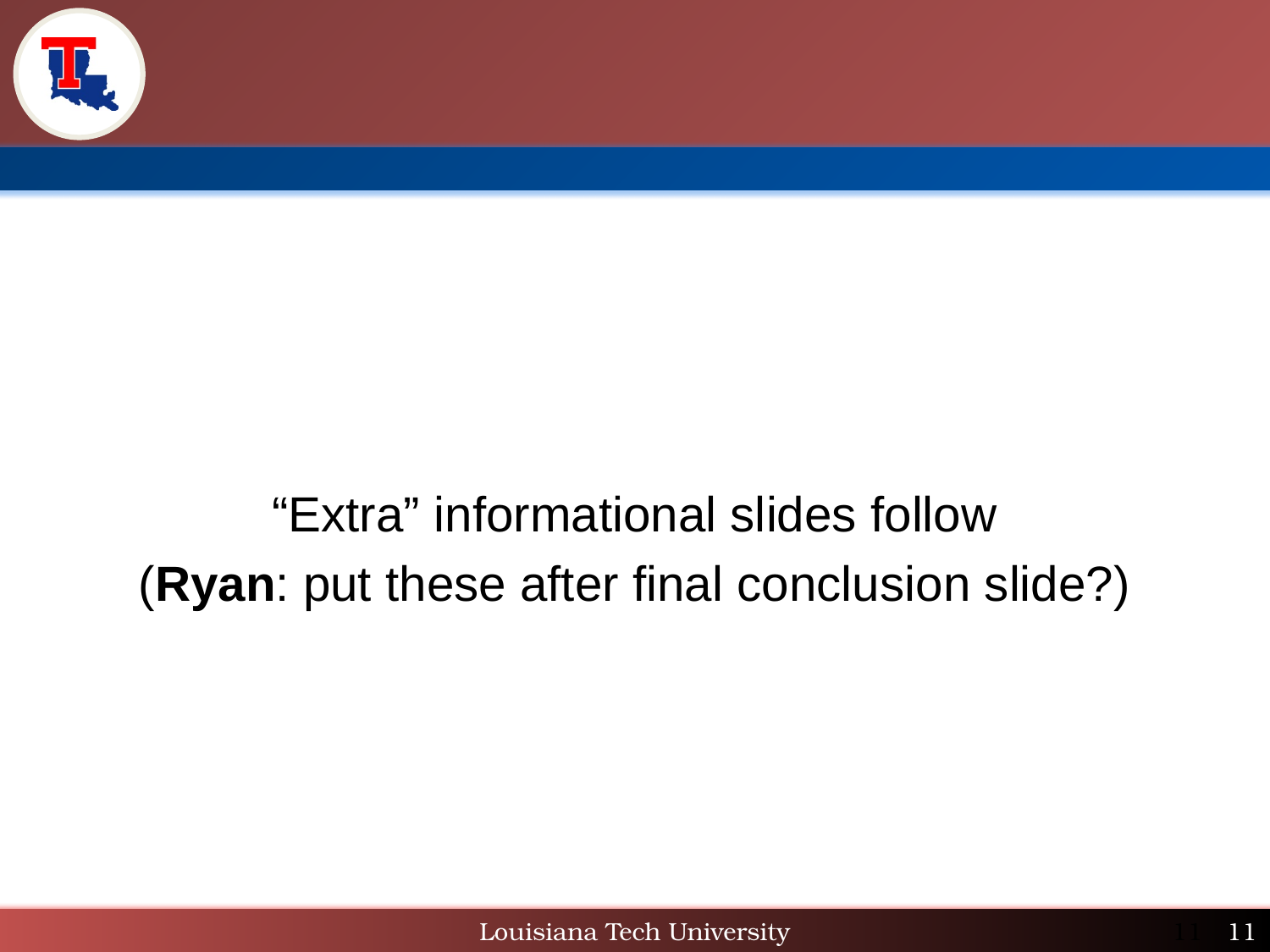

“Extra” informational slides follow
(Ryan: put these after final conclusion slide?)
11